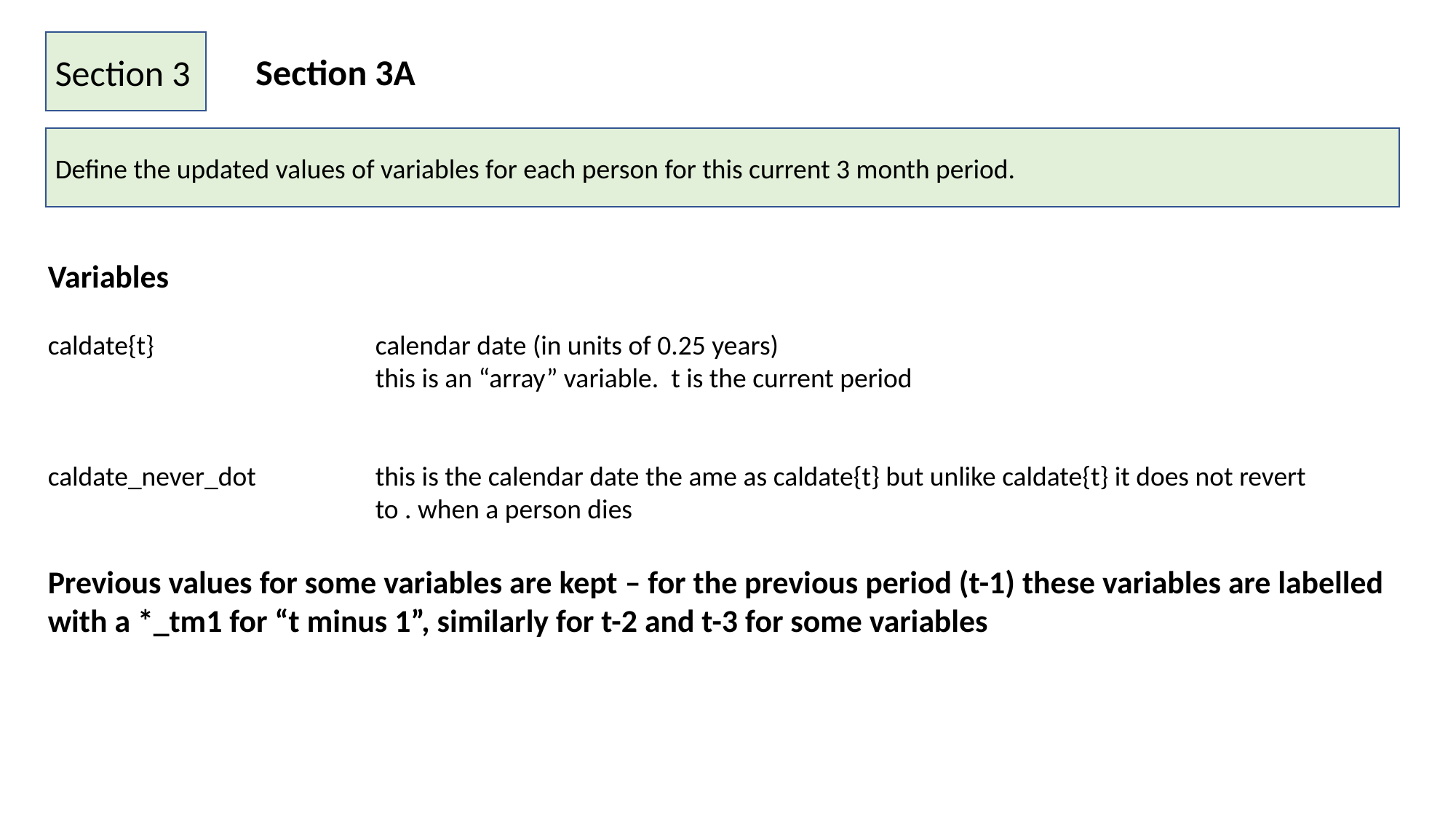

Section 3
Section 3A
Define the updated values of variables for each person for this current 3 month period.
Variables

caldate{t}			calendar date (in units of 0.25 years)
			this is an “array” variable.  t is the current period

caldate_never_dot		this is the calendar date the ame as caldate{t} but unlike caldate{t} it does not revert
			to . when a person dies

Previous values for some variables are kept – for the previous period (t-1) these variables are labelled with a *_tm1 for “t minus 1”, similarly for t-2 and t-3 for some variables